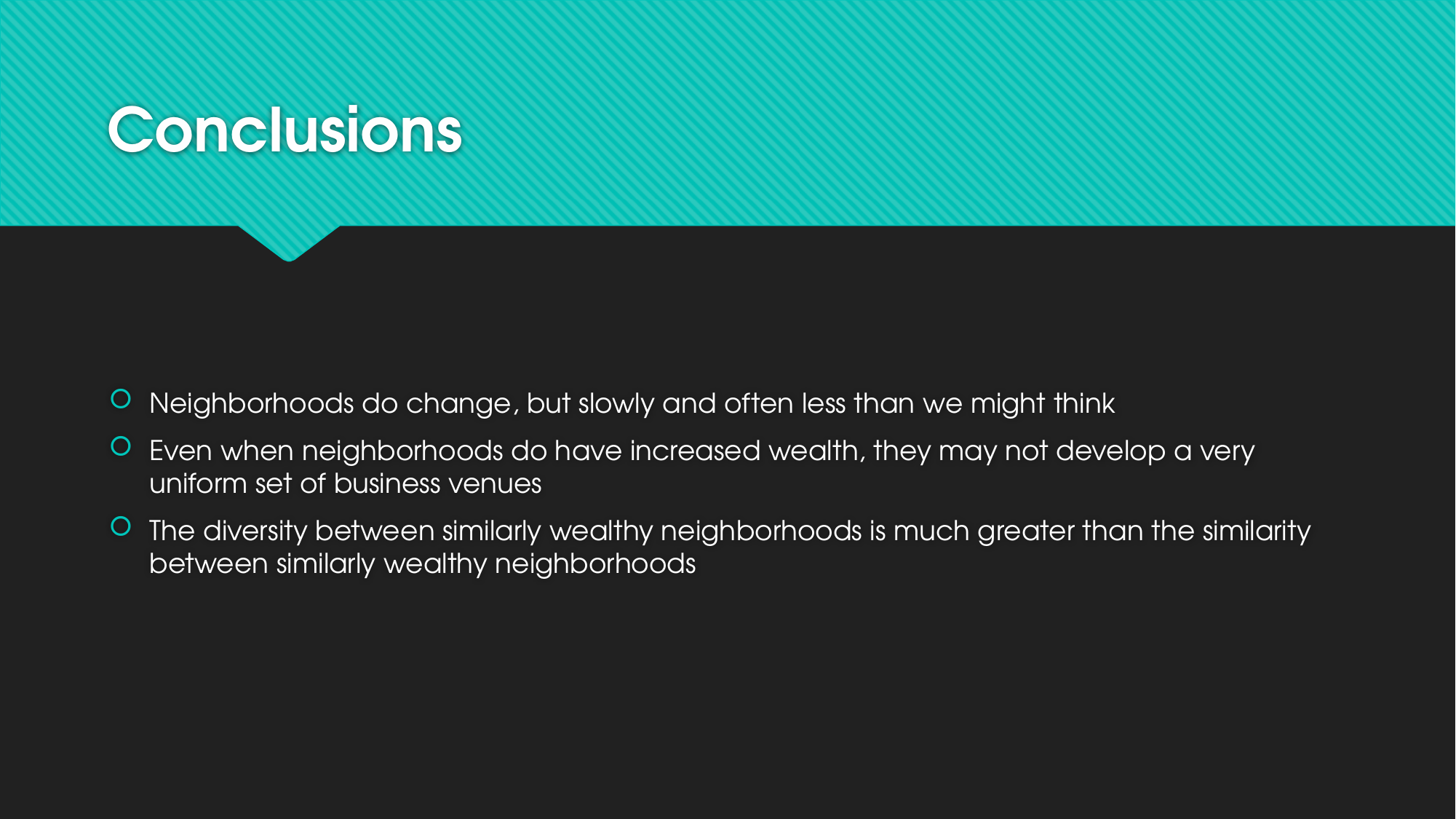

# Conclusions
Neighborhoods do change, but slowly and often less than we might think
Even when neighborhoods do have increased wealth, they may not develop a very uniform set of business venues
The diversity between similarly wealthy neighborhoods is much greater than the similarity between similarly wealthy neighborhoods